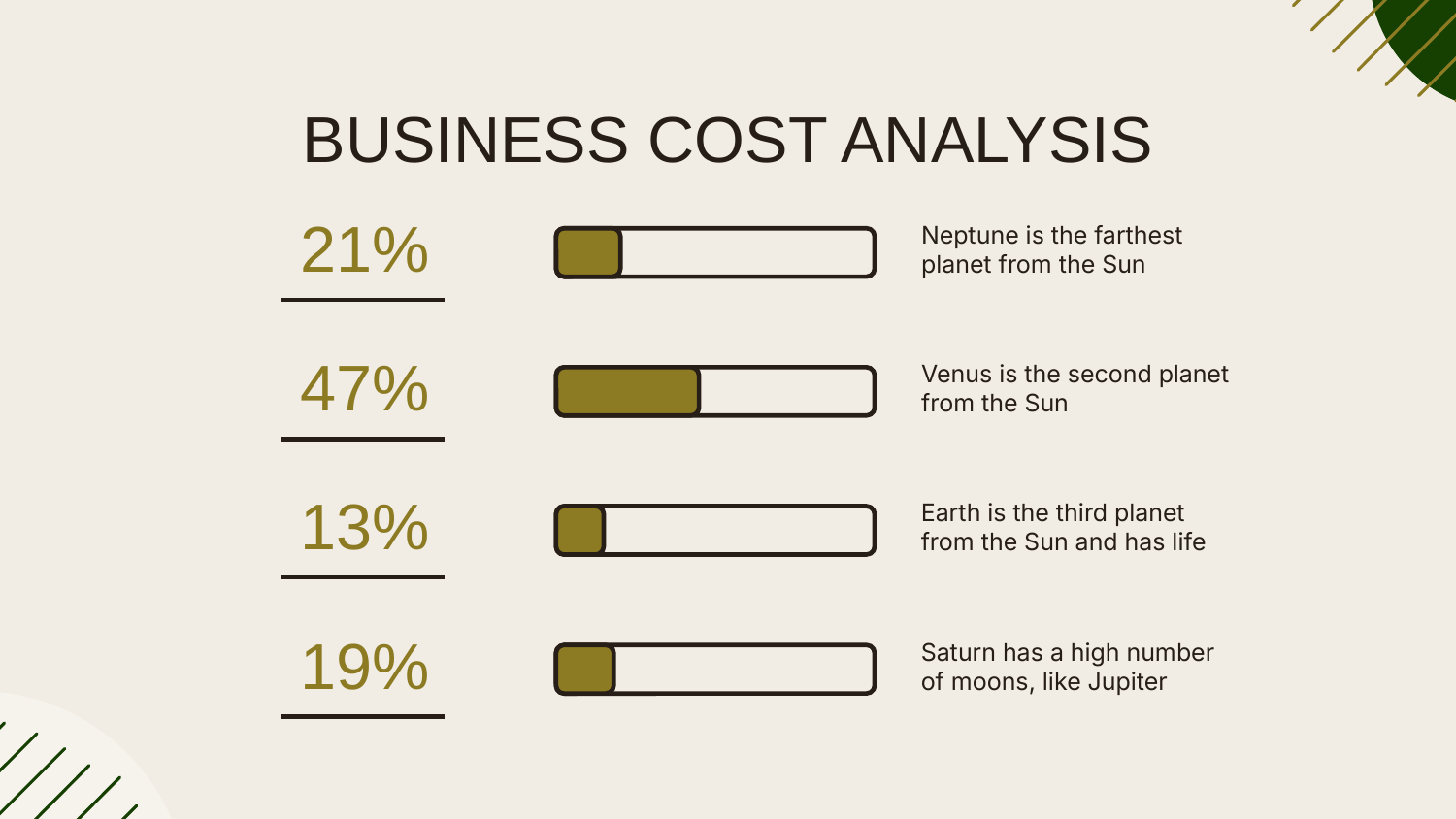

# BUSINESS COST ANALYSIS

Neptune is the farthest planet from the Sun
21%

Venus is the second planet from the Sun
47%

Earth is the third planet from the Sun and has life
13%

19%
Saturn has a high number of moons, like Jupiter